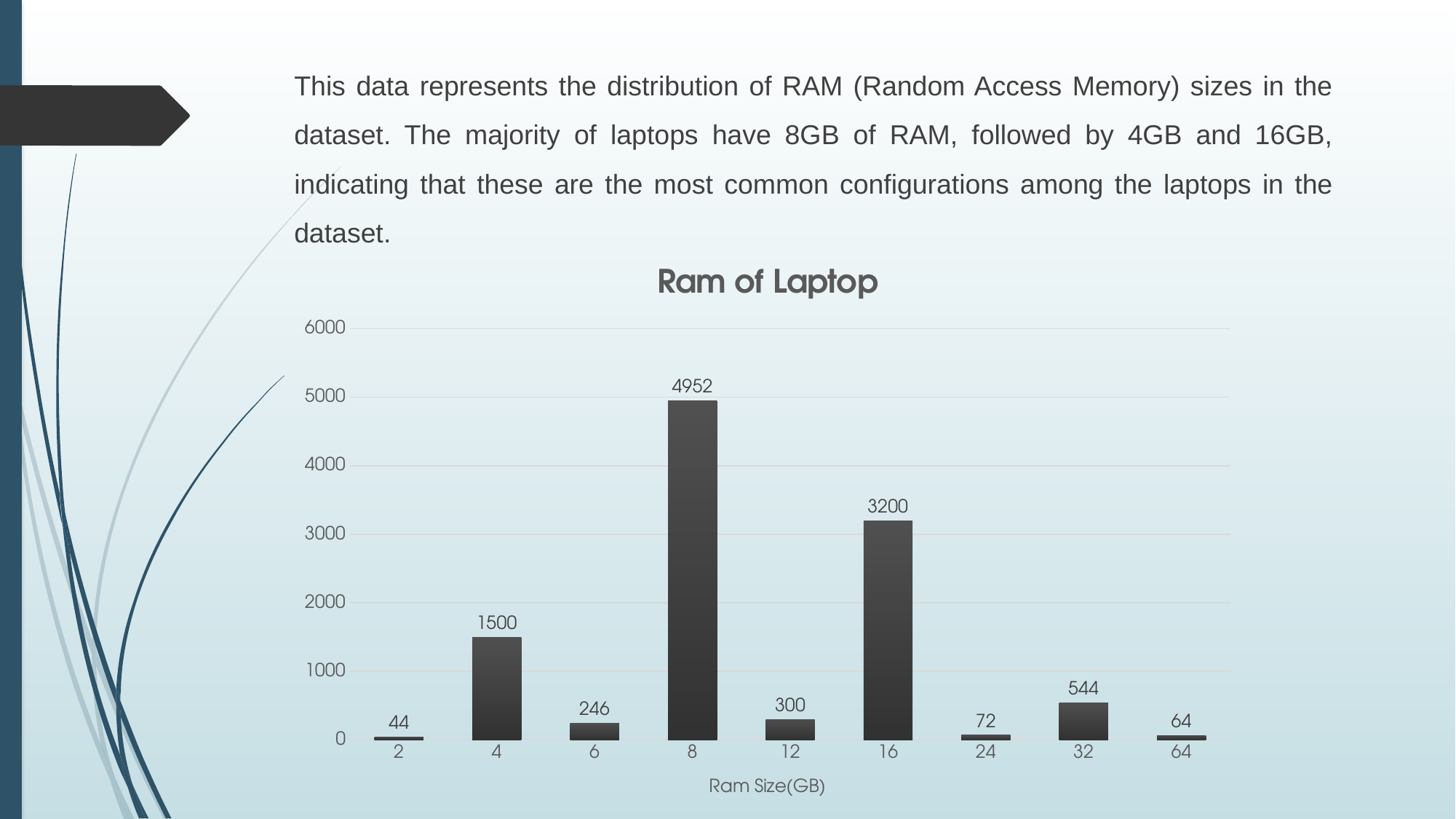

This data represents the distribution of RAM (Random Access Memory) sizes in the dataset. The majority of laptops have 8GB of RAM, followed by 4GB and 16GB, indicating that these are the most common configurations among the laptops in the dataset.

### Chart: Ram of Laptop

| Category | Total |
|---|---|
| 2 | 44.0 |
| 4 | 1500.0 |
| 6 | 246.0 |
| 8 | 4952.0 |
| 12 | 300.0 |
| 16 | 3200.0 |
| 24 | 72.0 |
| 32 | 544.0 |
| 64 | 64.0 |